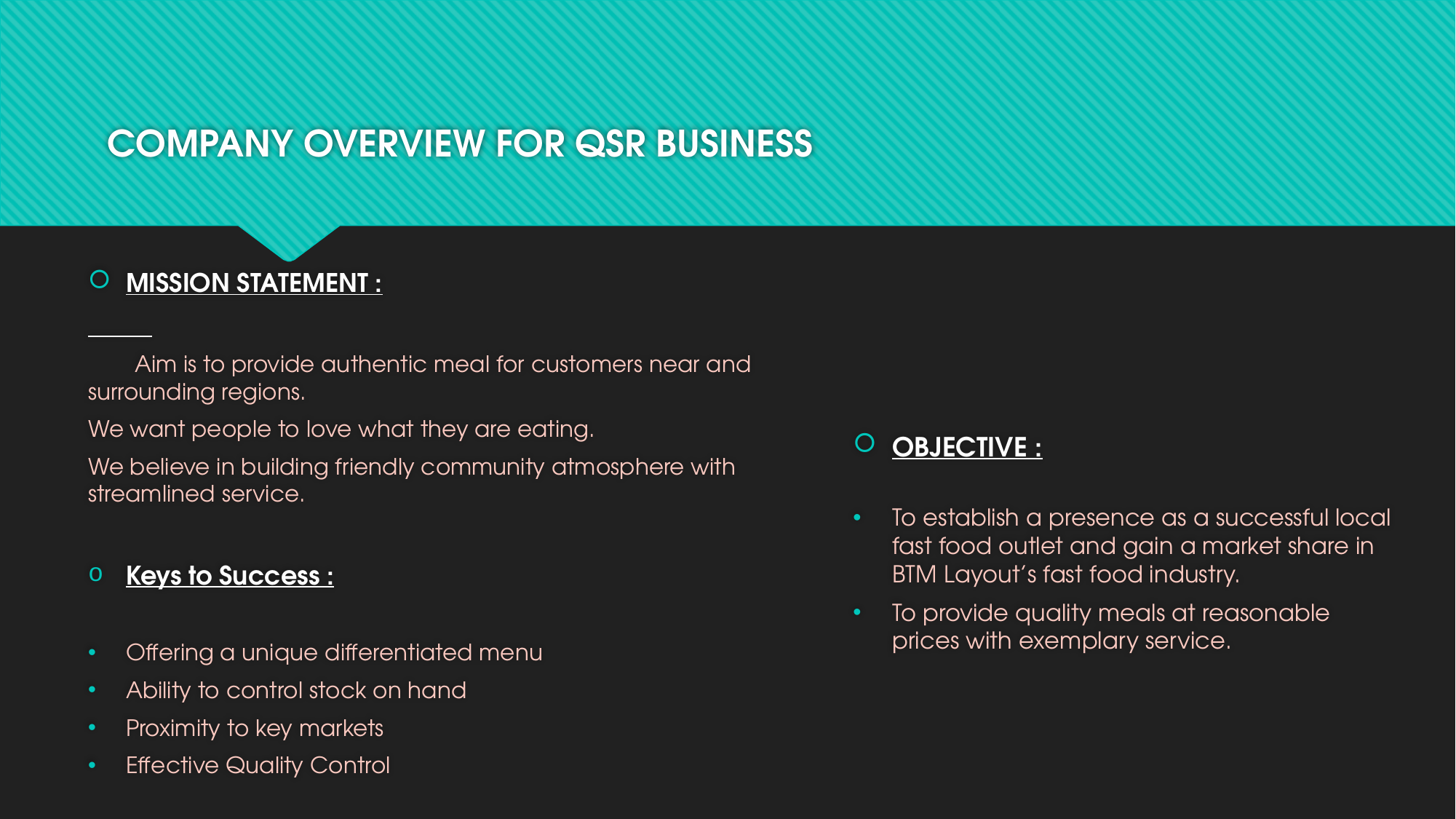

# COMPANY OVERVIEW FOR QSR BUSINESS
MISSION STATEMENT :

        Aim is to provide authentic meal for customers near and surrounding regions.
We want people to love what they are eating.
We believe in building friendly community atmosphere with streamlined service.

Keys to Success :

Offering a unique differentiated menu
Ability to control stock on hand
Proximity to key markets
Effective Quality Control
OBJECTIVE :

To establish a presence as a successful local fast food outlet and gain a market share in BTM Layout’s fast food industry.
To provide quality meals at reasonable prices with exemplary service.